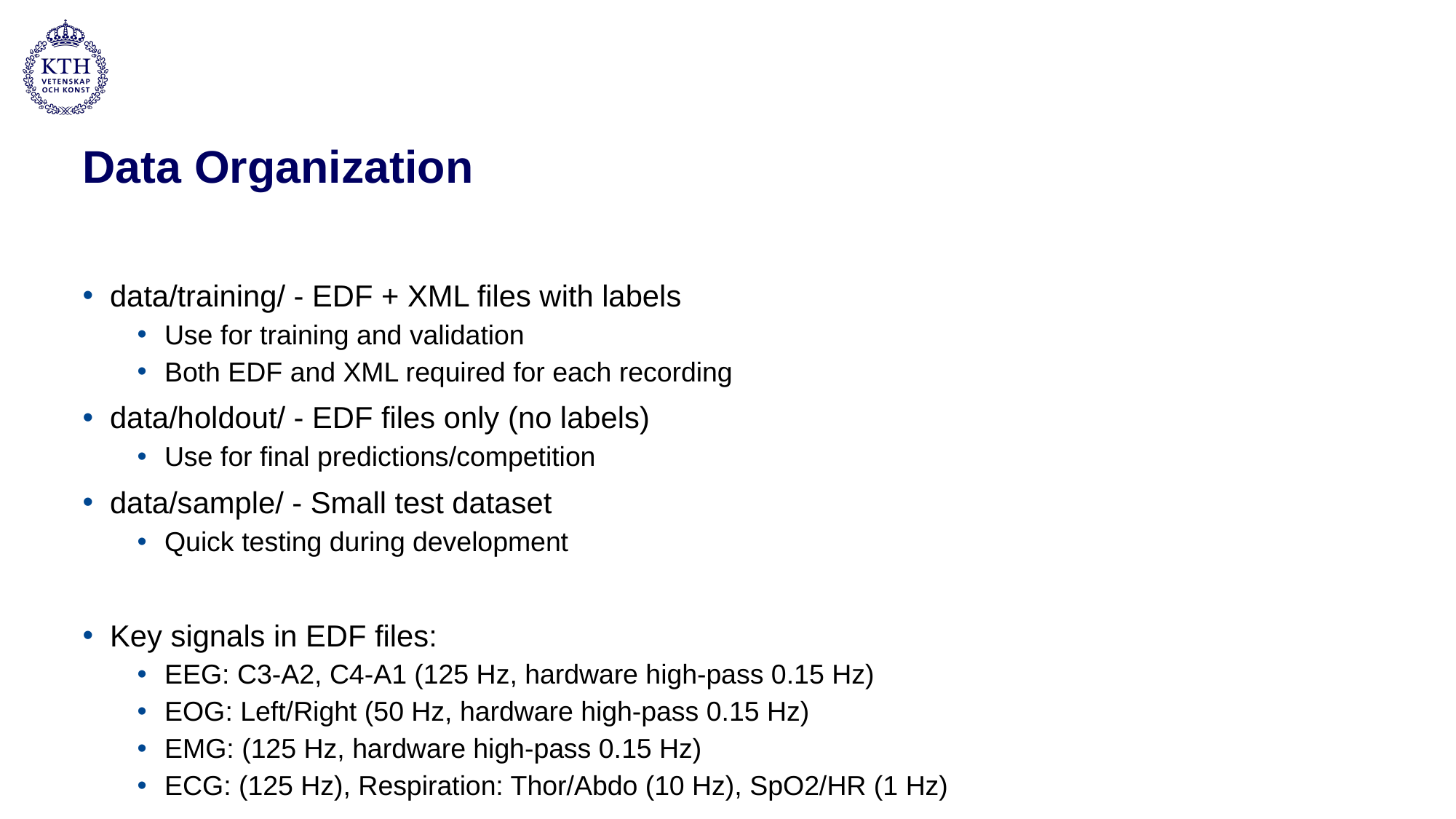

# Data Organization

data/training/ - EDF + XML files with labels
Use for training and validation
Both EDF and XML required for each recording
data/holdout/ - EDF files only (no labels)
Use for final predictions/competition
data/sample/ - Small test dataset
Quick testing during development

Key signals in EDF files:
EEG: C3-A2, C4-A1 (125 Hz, hardware high-pass 0.15 Hz)
EOG: Left/Right (50 Hz, hardware high-pass 0.15 Hz)
EMG: (125 Hz, hardware high-pass 0.15 Hz)
ECG: (125 Hz), Respiration: Thor/Abdo (10 Hz), SpO2/HR (1 Hz)